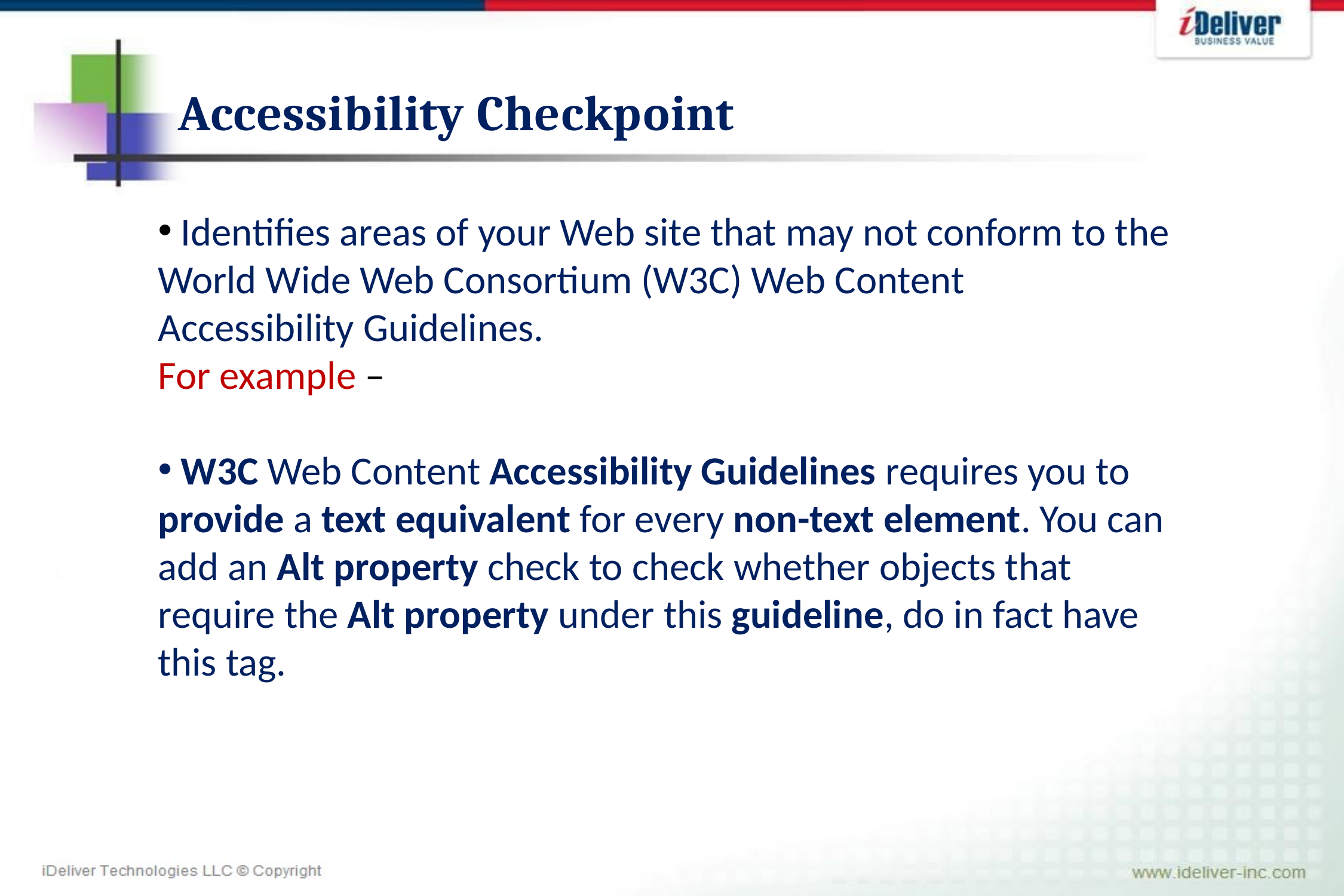

# Accessibility Checkpoint
 Identifies areas of your Web site that may not conform to the World Wide Web Consortium (W3C) Web Content  Accessibility Guidelines.
For example –

 W3C Web Content Accessibility Guidelines requires you to provide a text equivalent for every non-text element. You can add an Alt property check to check whether objects that require the Alt property under this guideline, do in fact have this tag.